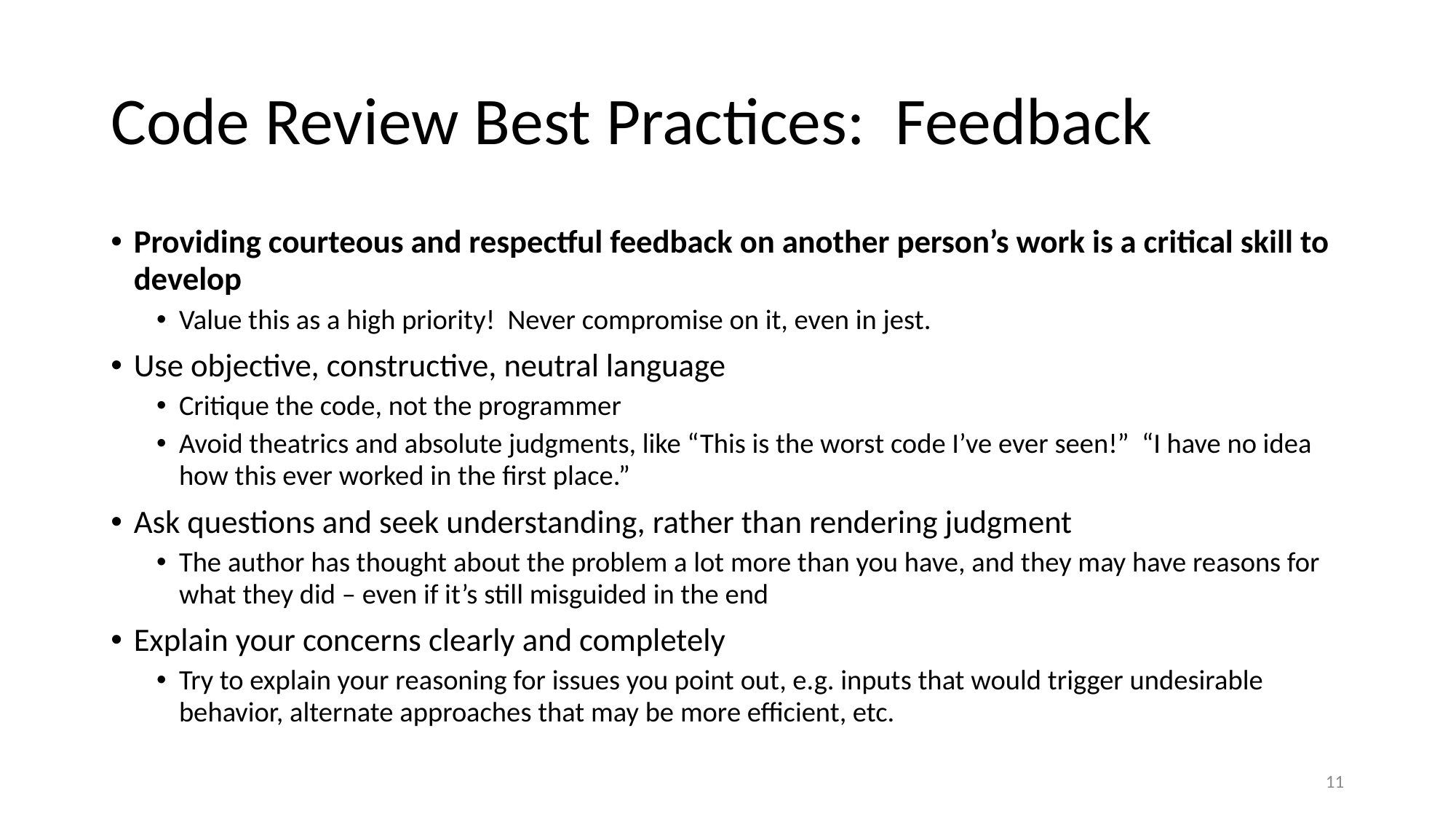

# Code Review Best Practices:  Feedback
Providing courteous and respectful feedback on another person’s work is a critical skill to develop
Value this as a high priority!  Never compromise on it, even in jest.
Use objective, constructive, neutral language
Critique the code, not the programmer
Avoid theatrics and absolute judgments, like “This is the worst code I’ve ever seen!”  “I have no idea how this ever worked in the first place.”
Ask questions and seek understanding, rather than rendering judgment
The author has thought about the problem a lot more than you have, and they may have reasons for what they did – even if it’s still misguided in the end
Explain your concerns clearly and completely
Try to explain your reasoning for issues you point out, e.g. inputs that would trigger undesirable behavior, alternate approaches that may be more efficient, etc.
11